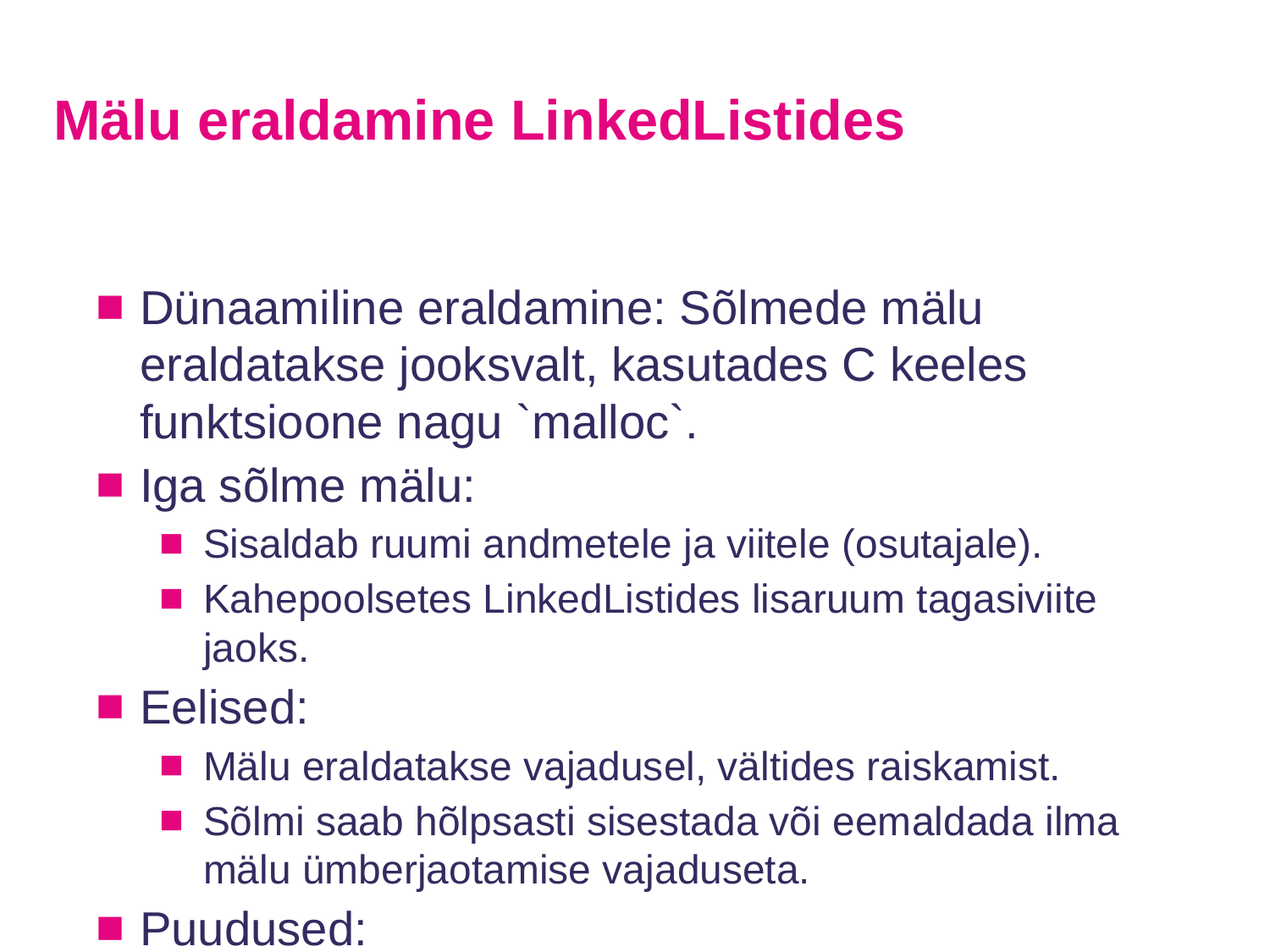

# Mälu eraldamine LinkedListides

Dünaamiline eraldamine: Sõlmede mälu eraldatakse jooksvalt, kasutades C keeles funktsioone nagu `malloc`.
Iga sõlme mälu:
Sisaldab ruumi andmetele ja viitele (osutajale).
Kahepoolsetes LinkedListides lisaruum tagasiviite jaoks.
Eelised:
Mälu eraldatakse vajadusel, vältides raiskamist.
Sõlmi saab hõlpsasti sisestada või eemaldada ilma mälu ümberjaotamise vajaduseta.
Puudused:
Nõuab käsitsi mäluhaldust keeltes nagu C (kasutades `free`).
Lisakulud täiendavate osutajate talletamise tõttu.